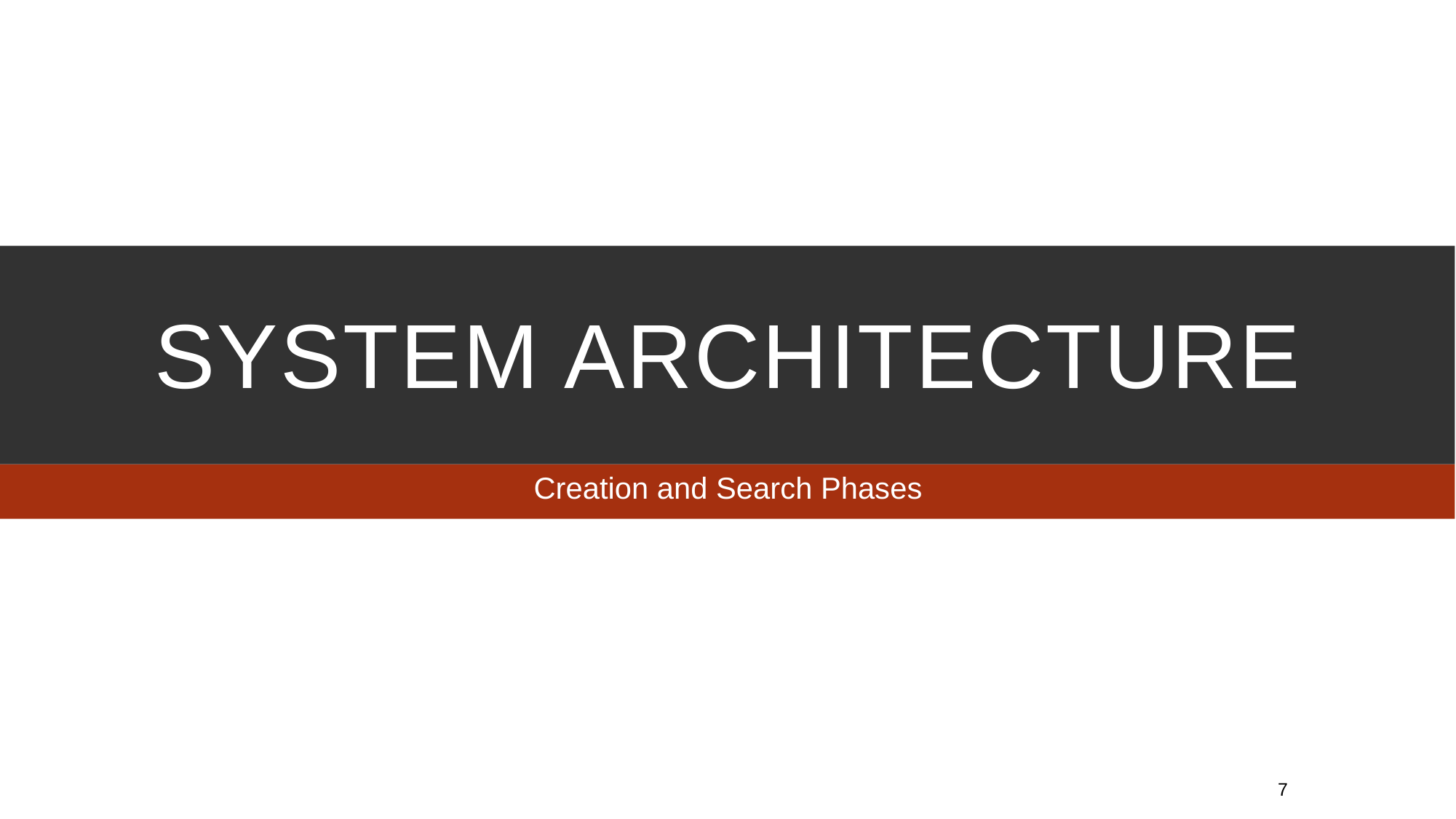

# System architecture
Creation and Search Phases
7